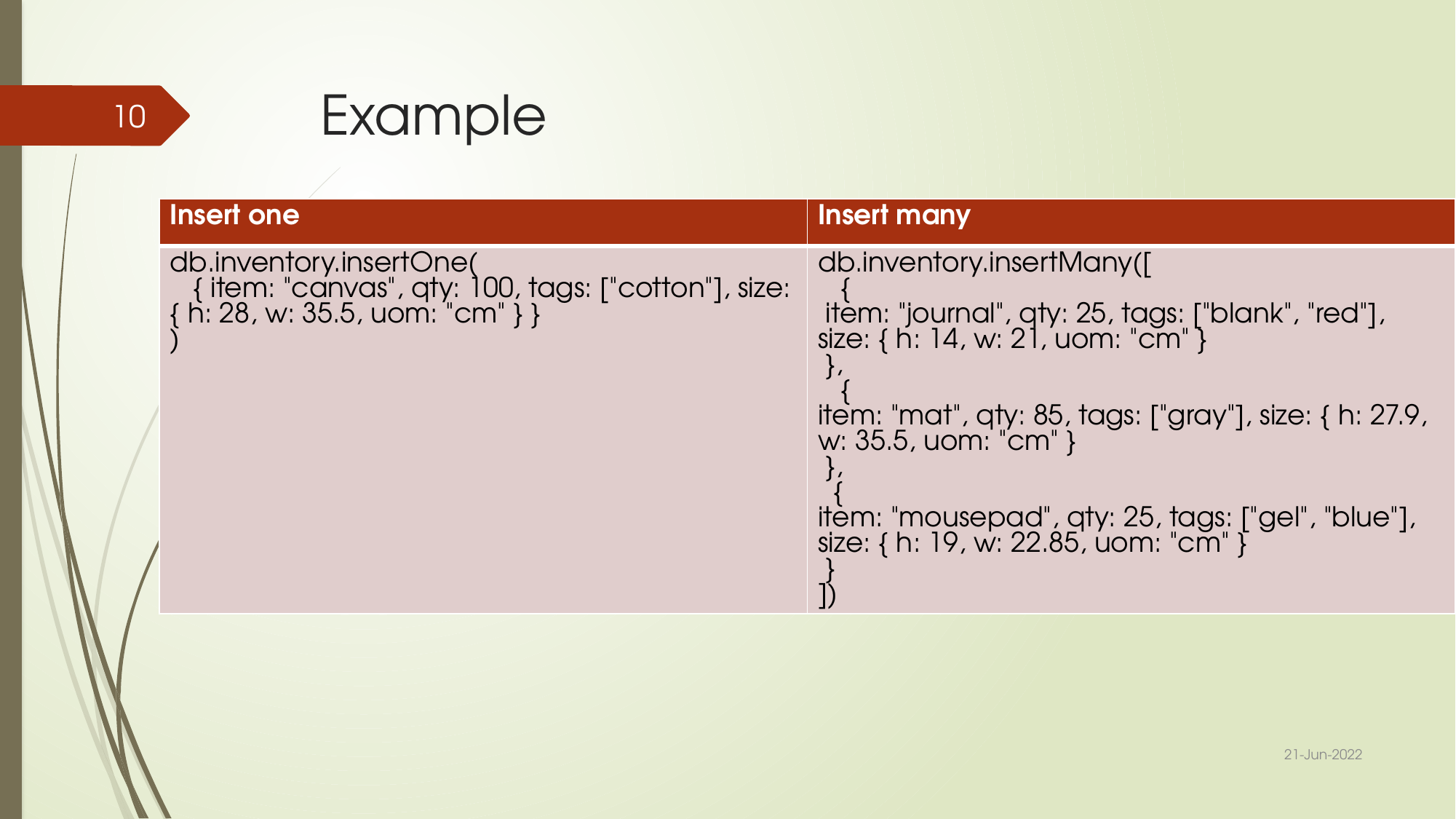

# Example
10
| Insert one | Insert many |
| --- | --- |
| db.inventory.insertOne( { item: "canvas", qty: 100, tags: ["cotton"], size: { h: 28, w: 35.5, uom: "cm" } } ) | db.inventory.insertMany([ { item: "journal", qty: 25, tags: ["blank", "red"], size: { h: 14, w: 21, uom: "cm" } }, { item: "mat", qty: 85, tags: ["gray"], size: { h: 27.9, w: 35.5, uom: "cm" } }, { item: "mousepad", qty: 25, tags: ["gel", "blue"], size: { h: 19, w: 22.85, uom: "cm" } } ]) |
21-Jun-2022